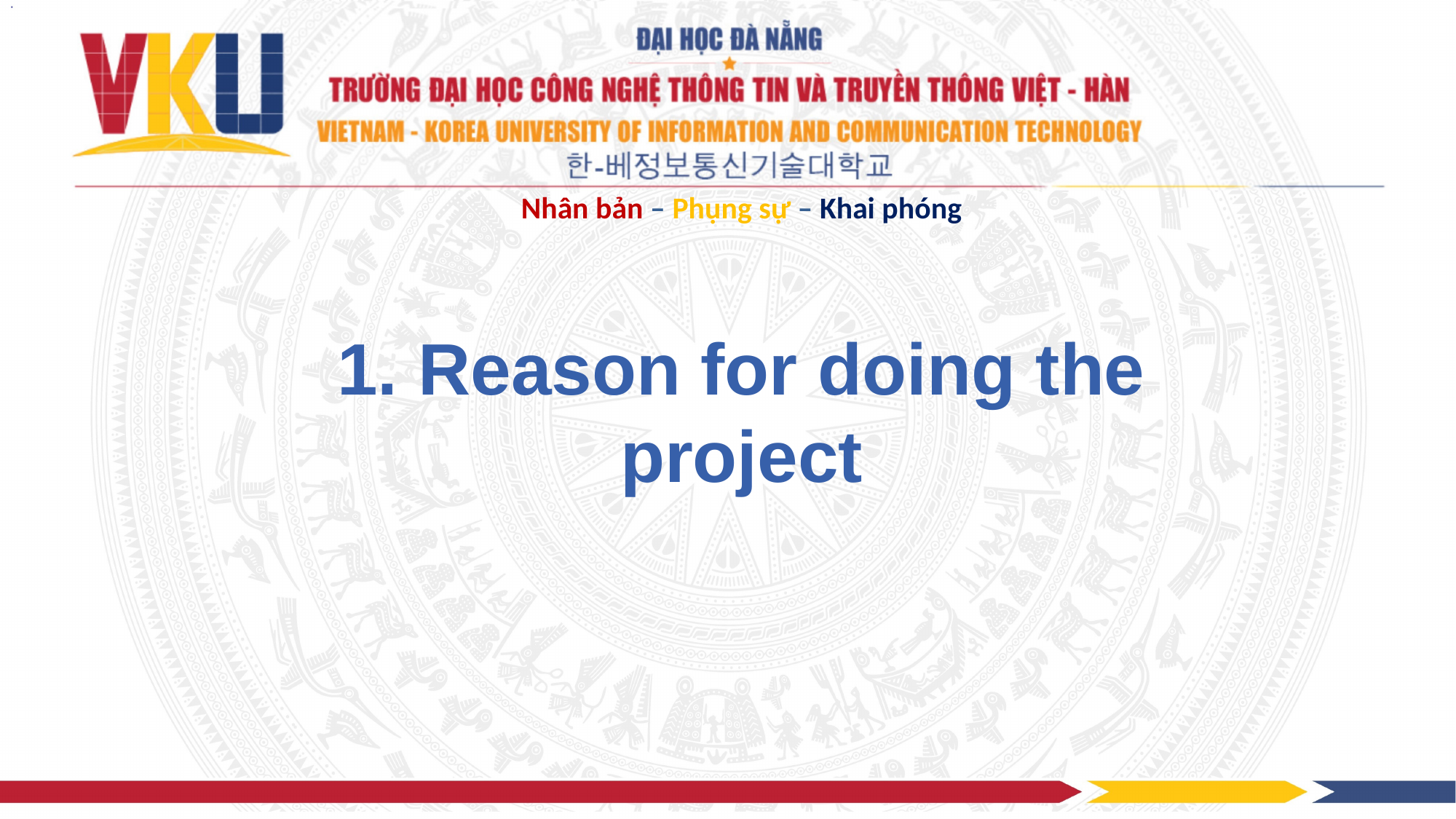

Nhân bản – Phụng sự – Khai phóng
# 1. Reason for doing the project